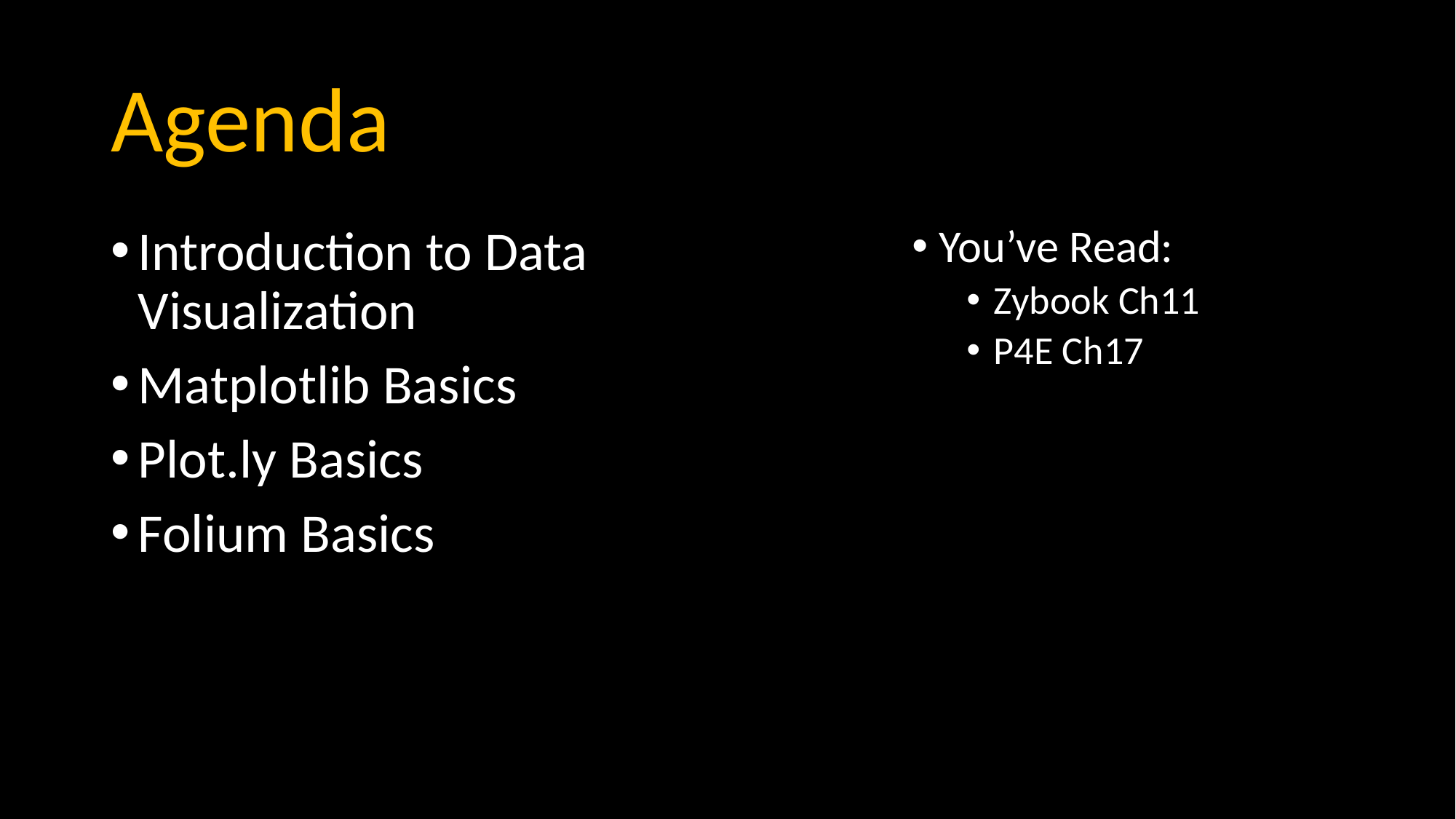

# Agenda
Introduction to Data Visualization
Matplotlib Basics
Plot.ly Basics
Folium Basics
You’ve Read:
Zybook Ch11
P4E Ch17